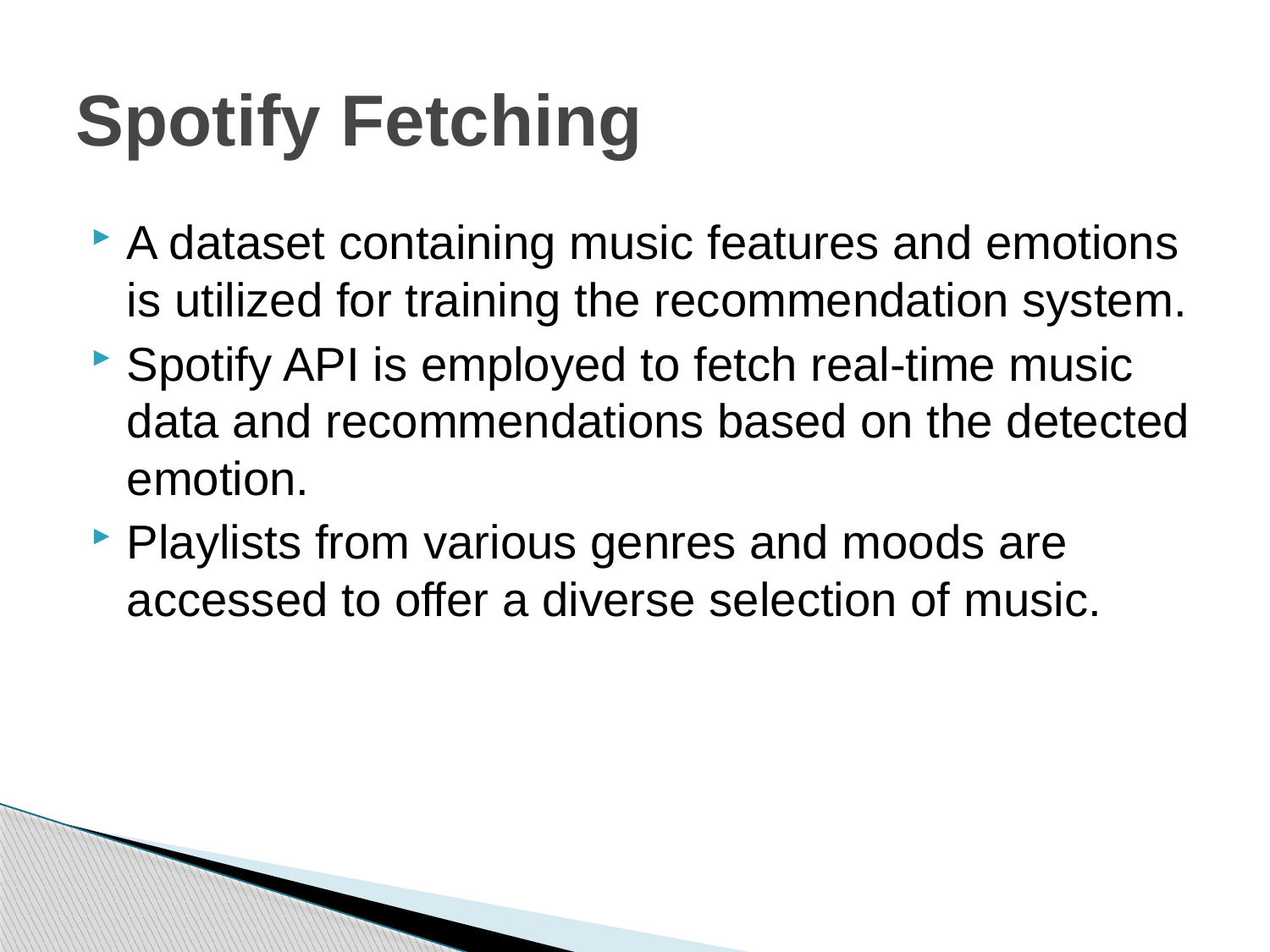

# Spotify Fetching
A dataset containing music features and emotions is utilized for training the recommendation system.
Spotify API is employed to fetch real-time music data and recommendations based on the detected emotion.
Playlists from various genres and moods are accessed to offer a diverse selection of music.